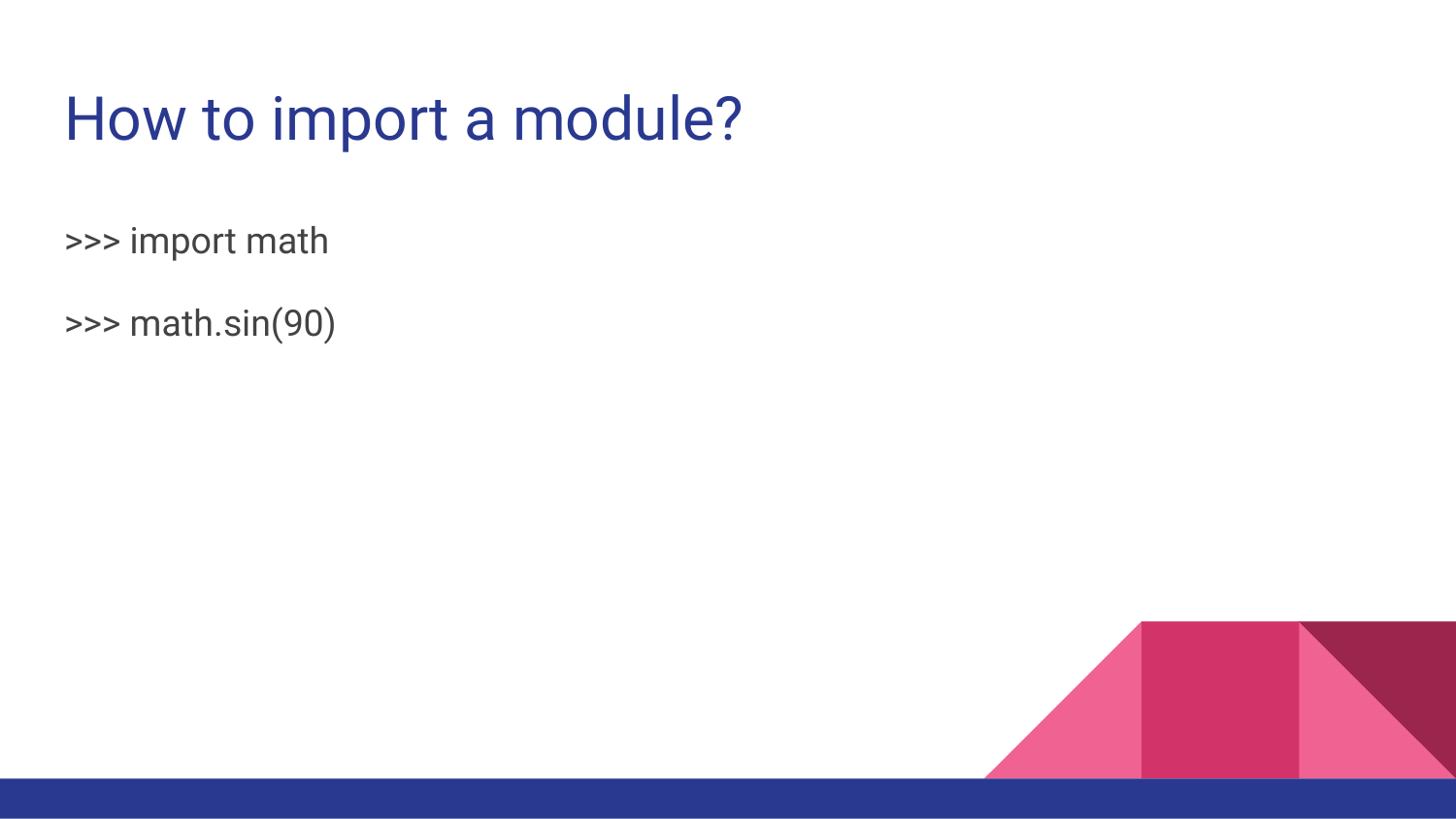

# How to import a module?
>>> import math
>>> math.sin(90)